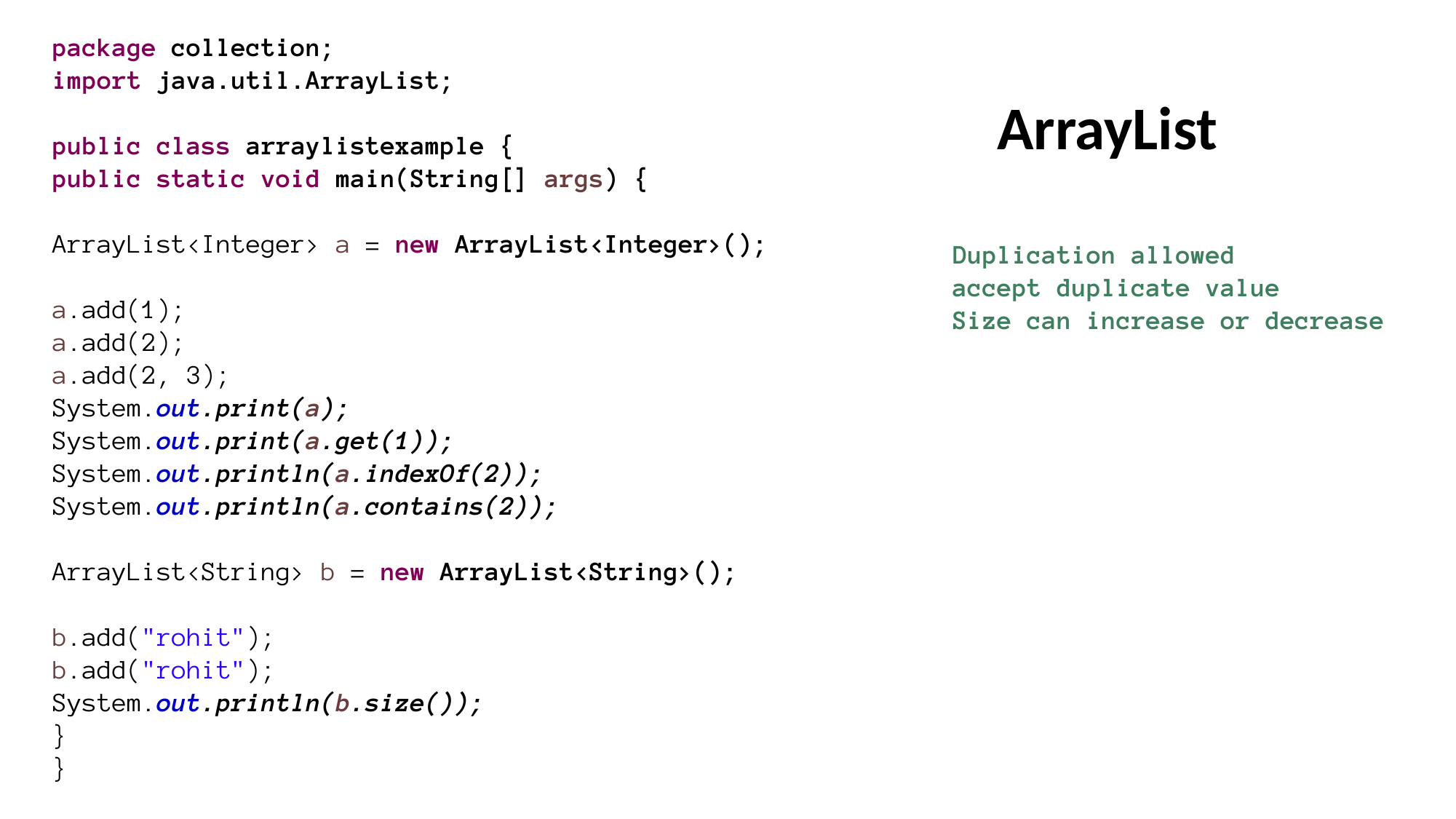

package collection;
import java.util.ArrayList;

public class arraylistexample {
public static void main(String[] args) {

ArrayList<Integer> a = new ArrayList<Integer>();

a.add(1);
a.add(2);
a.add(2, 3);
System.out.print(a);
System.out.print(a.get(1));
System.out.println(a.indexOf(2));
System.out.println(a.contains(2));

ArrayList<String> b = new ArrayList<String>();

b.add("rohit");
b.add("rohit");
System.out.println(b.size());
}
}
ArrayList
Duplication allowed
accept duplicate value
Size can increase or decrease